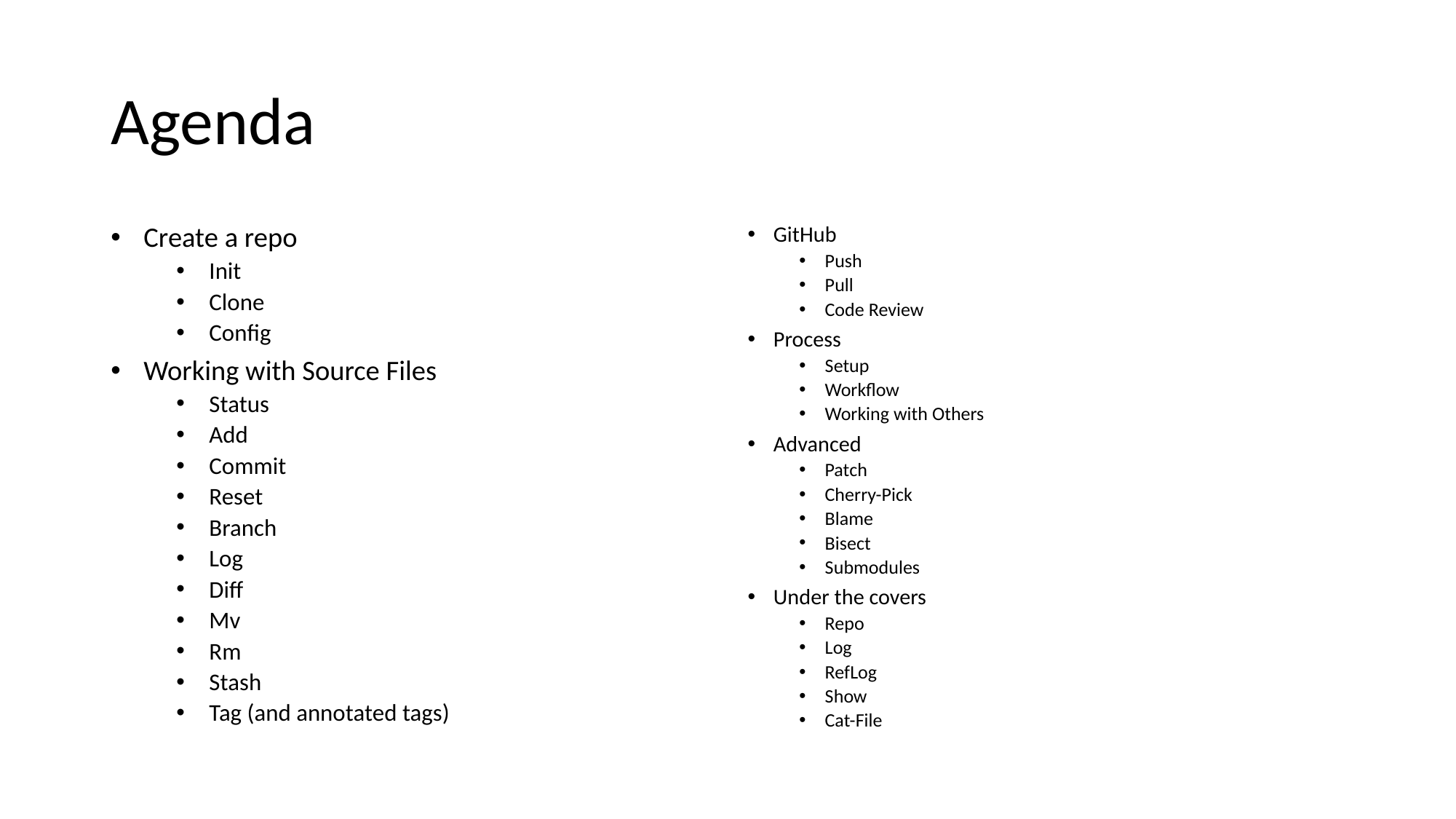

# Agenda
Create a repo
Init
Clone
Config
Working with Source Files
Status
Add
Commit
Reset
Branch
Log
Diff
Mv
Rm
Stash
Tag (and annotated tags)
GitHub
Push
Pull
Code Review
Process
Setup
Workflow
Working with Others
Advanced
Patch
Cherry-Pick
Blame
Bisect
Submodules
Under the covers
Repo
Log
RefLog
Show
Cat-File